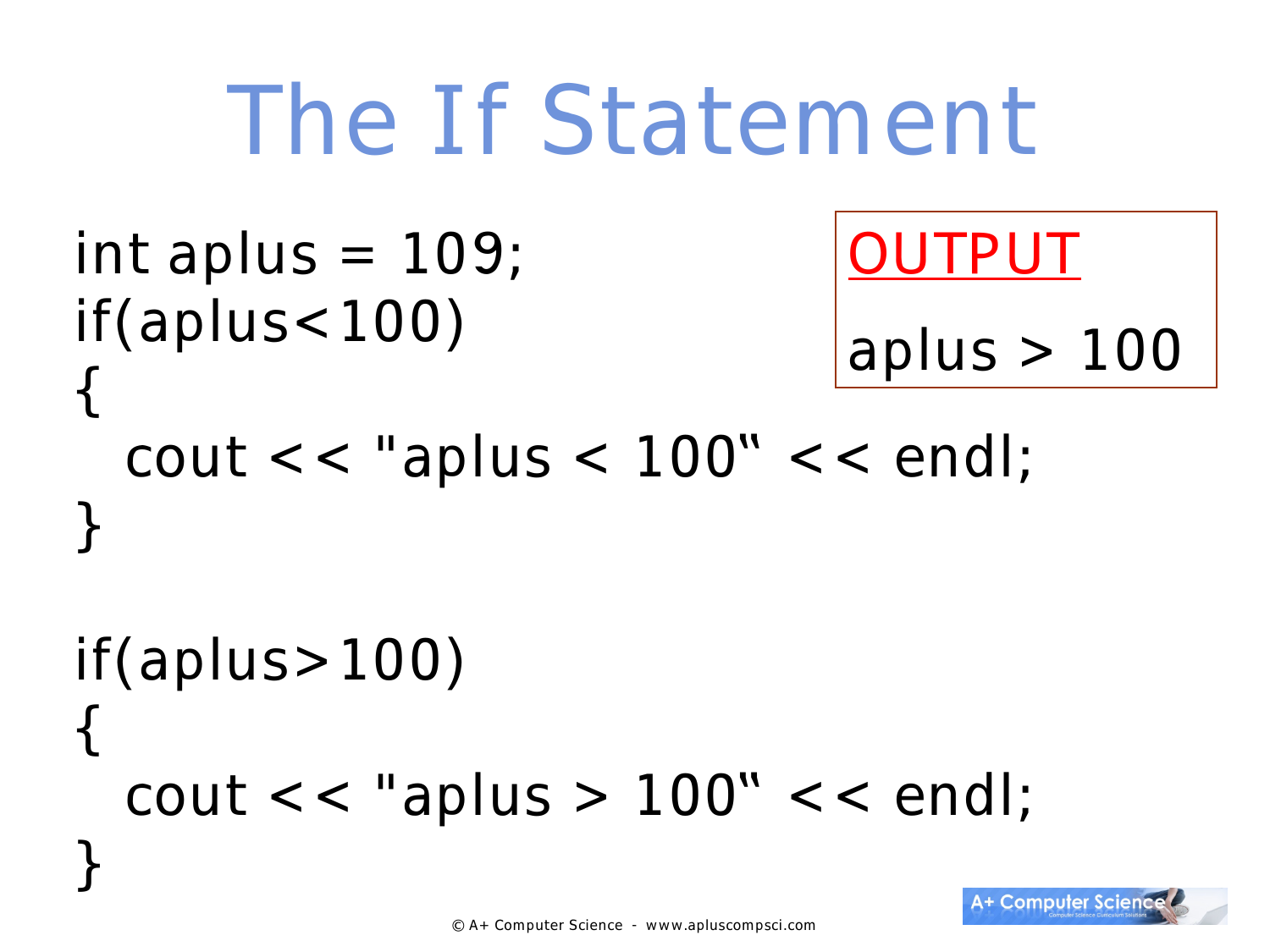

The If Statement
int aplus = 109;
if(aplus<100)
{
   cout << "aplus < 100“ << endl;
}
if(aplus>100)
{
   cout << "aplus > 100“ << endl;
}
OUTPUT
aplus > 100

© A+ Computer Science  -  www.apluscompsci.com